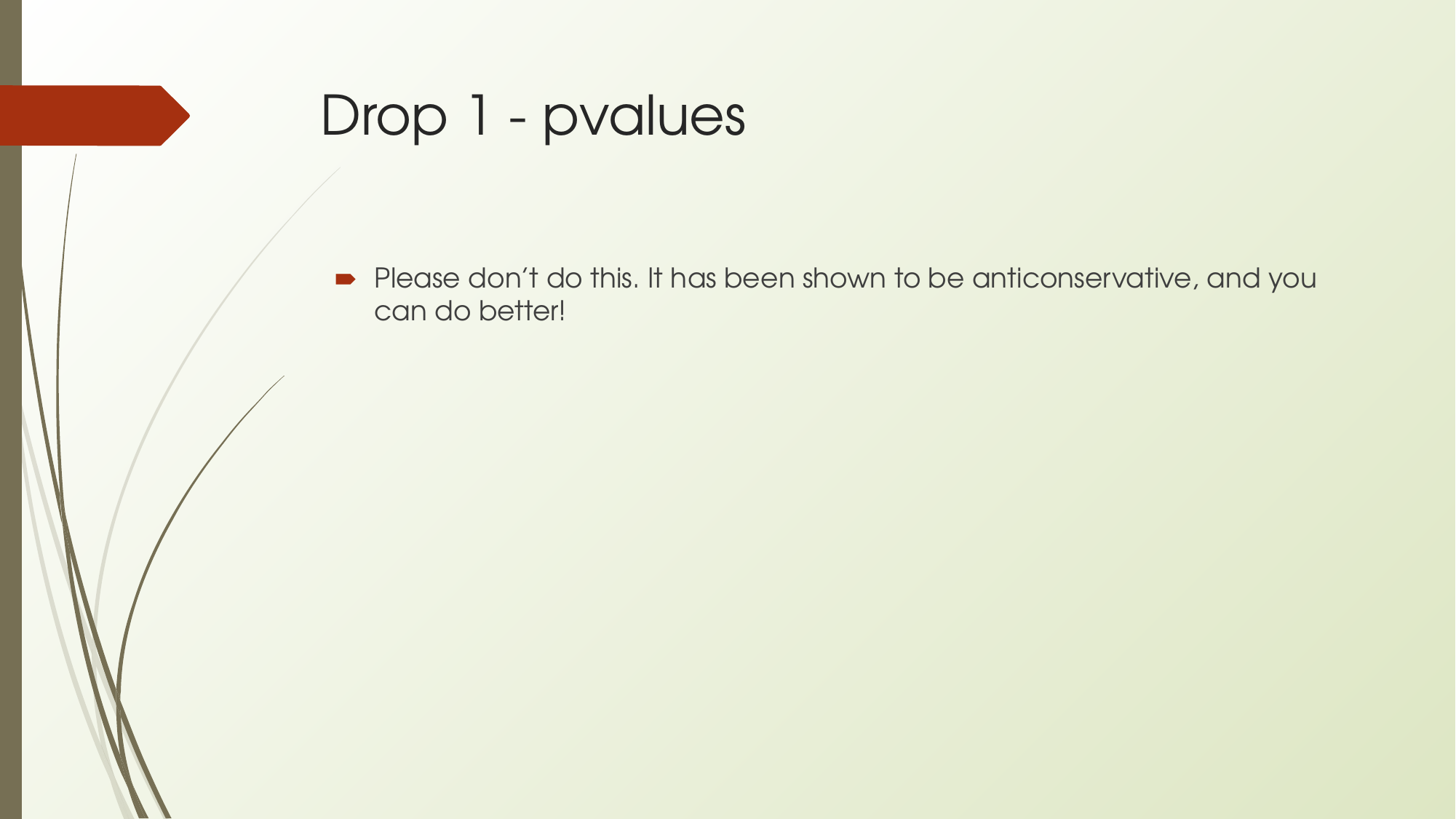

# Drop 1 - pvalues
Please don’t do this. It has been shown to be anticonservative, and you can do better!